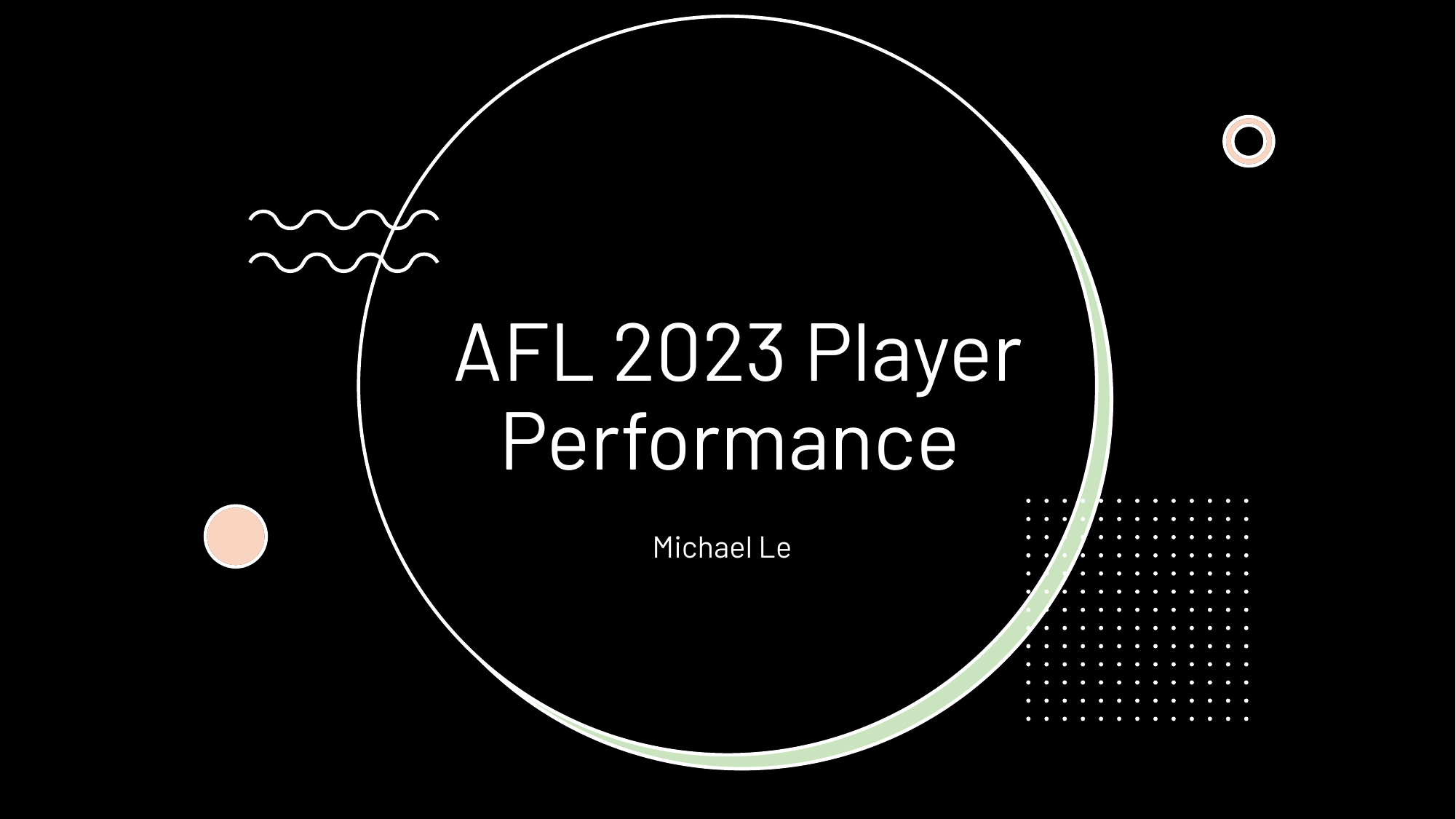

# AFL 2023 Player Performance

Michael Le